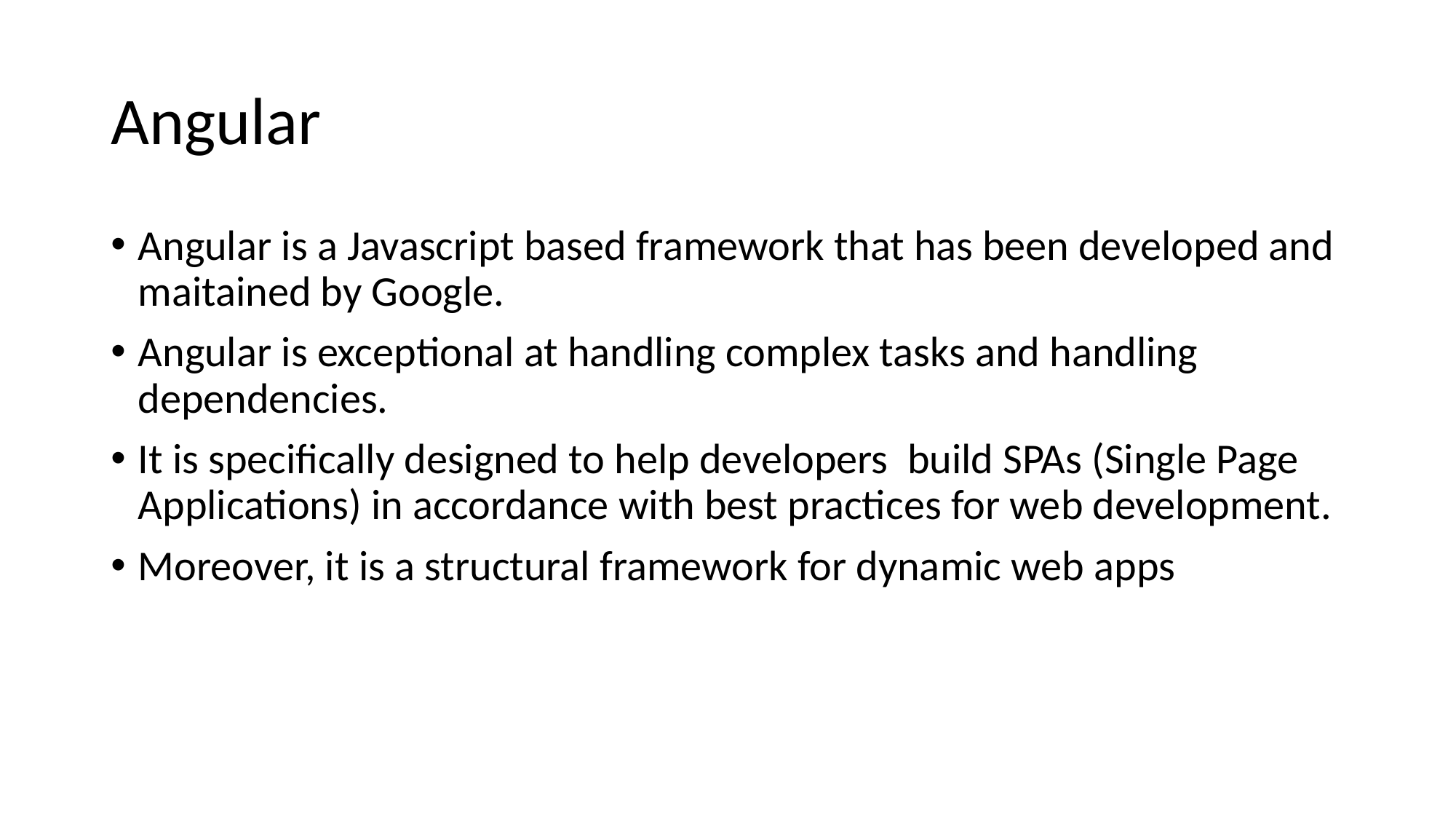

# Angular
Angular is a Javascript based framework that has been developed and maitained by Google.
Angular is exceptional at handling complex tasks and handling dependencies.
It is specifically designed to help developers  build SPAs (Single Page Applications) in accordance with best practices for web development.
Moreover, it is a structural framework for dynamic web apps